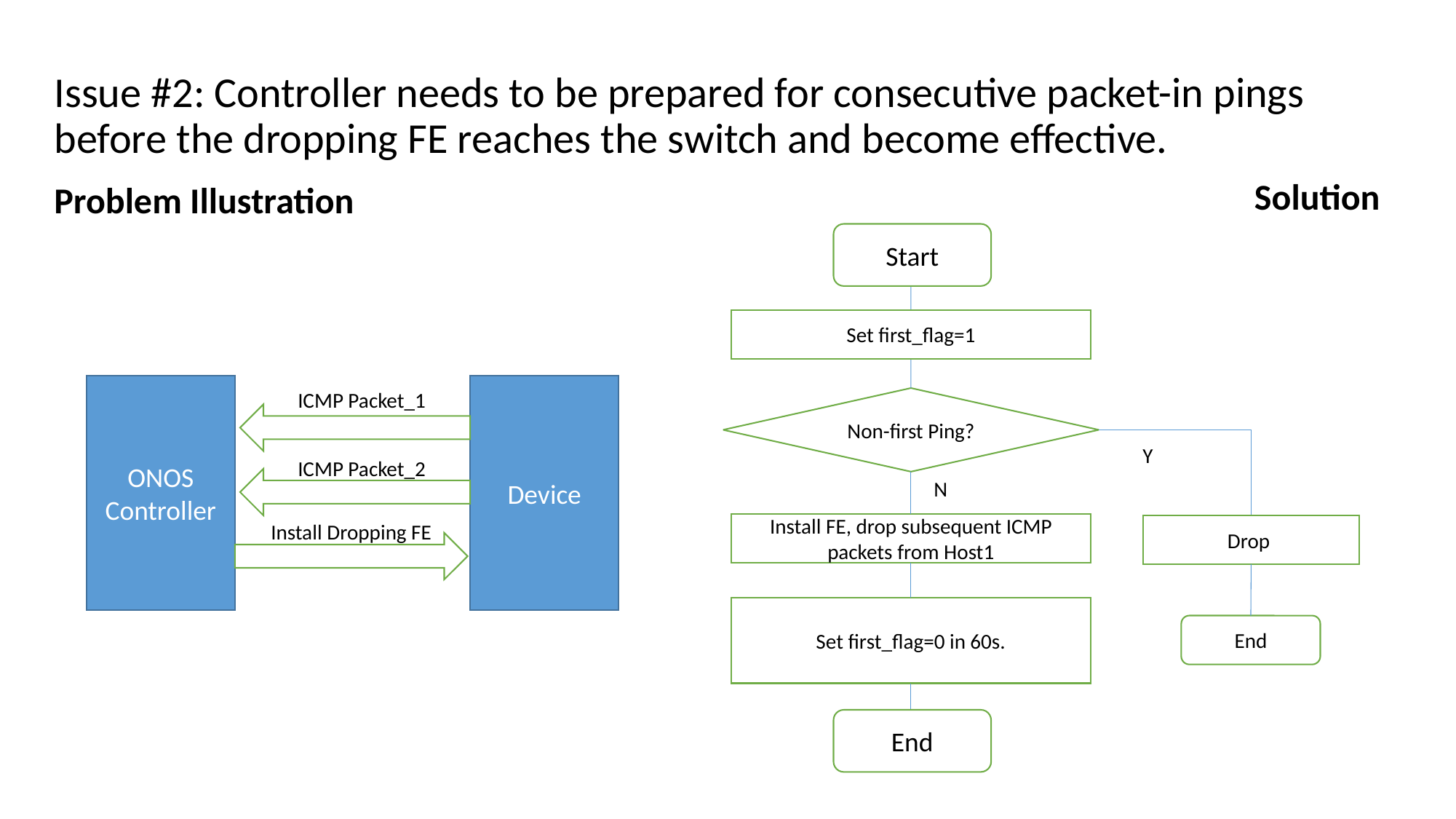

# Issue #2: Controller needs to be prepared for consecutive packet-in pings before the dropping FE reaches the switch and become effective.
Solution
Problem Illustration
Start
Set first_flag=1

Device
ONOS Controller

ICMP Packet_1
Non-first Ping?
Y

ICMP Packet_2
N
Install Dropping FE
Install FE, drop subsequent ICMP packets from Host1
Drop
Set first_flag=0 in 60s.
End
End